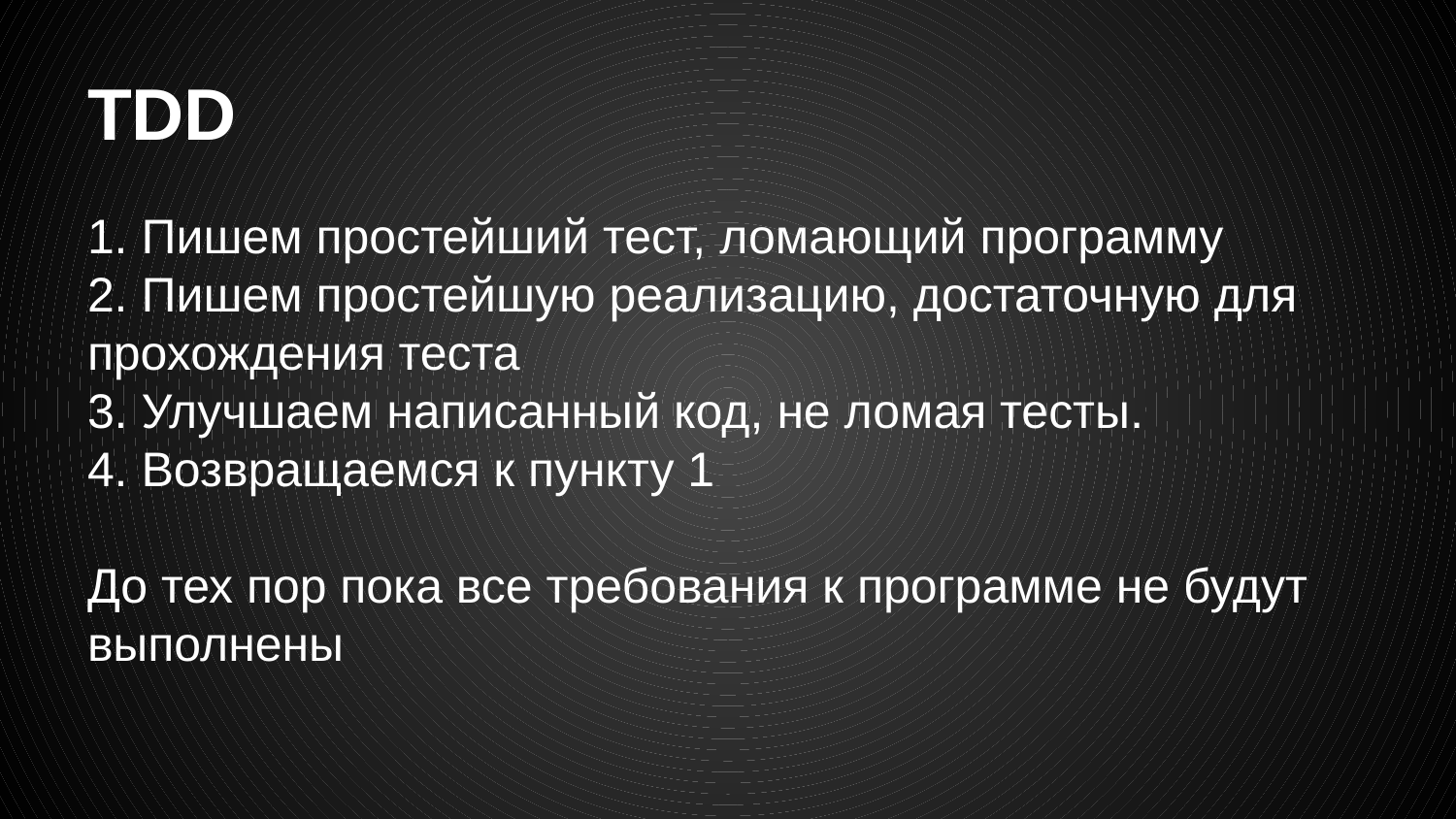

# TDD
1. Пишем простейший тест, ломающий программу
2. Пишем простейшую реализацию, достаточную для прохождения теста
3. Улучшаем написанный код, не ломая тесты.
4. Возвращаемся к пункту 1

До тех пор пока все требования к программе не будут выполнены